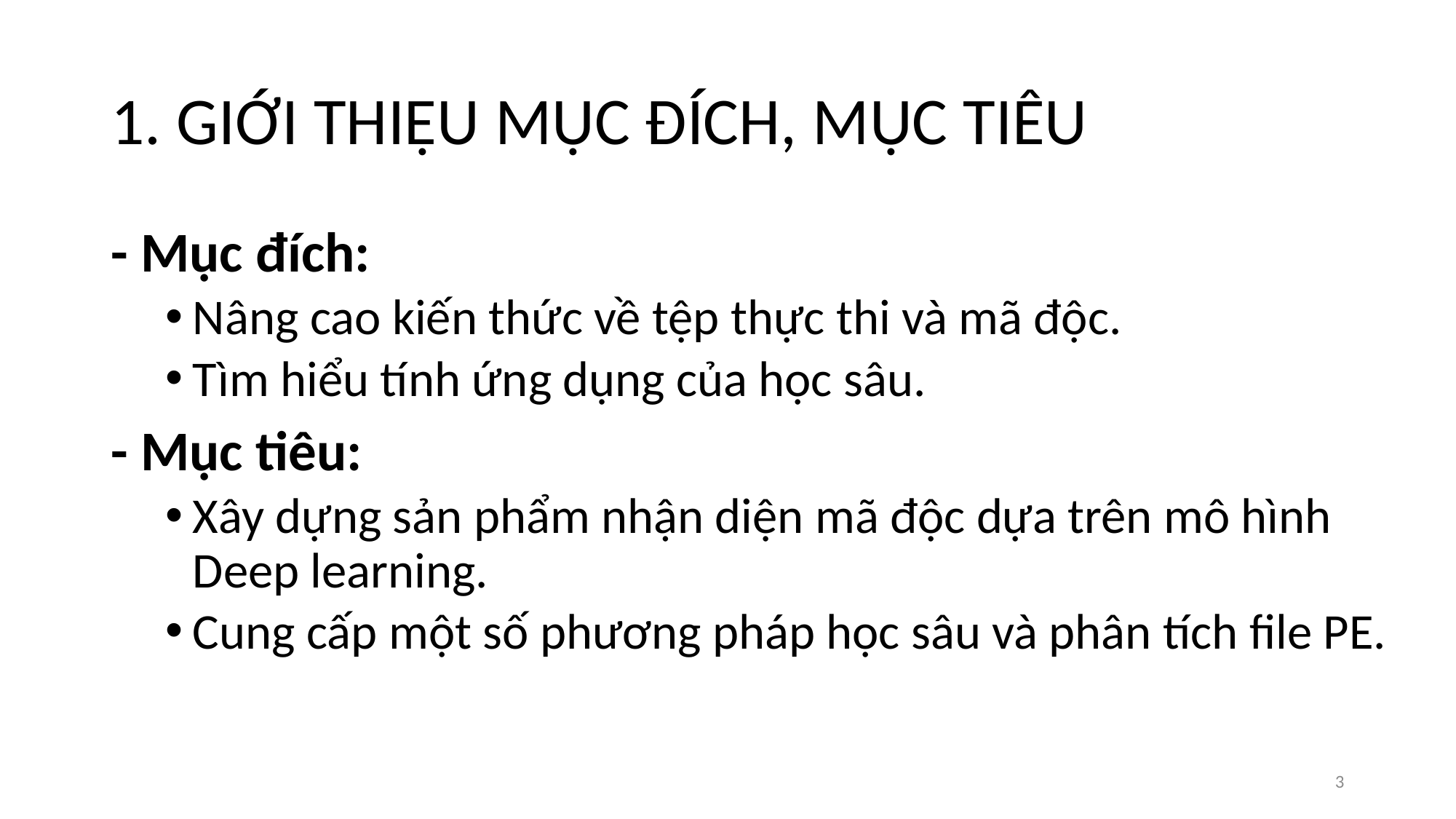

# 1. GIỚI THIỆU MỤC ĐÍCH, MỤC TIÊU
- Mục đích:
Nâng cao kiến thức về tệp thực thi và mã độc.
Tìm hiểu tính ứng dụng của học sâu.
- Mục tiêu:
Xây dựng sản phẩm nhận diện mã độc dựa trên mô hình Deep learning.
Cung cấp một số phương pháp học sâu và phân tích file PE.
3